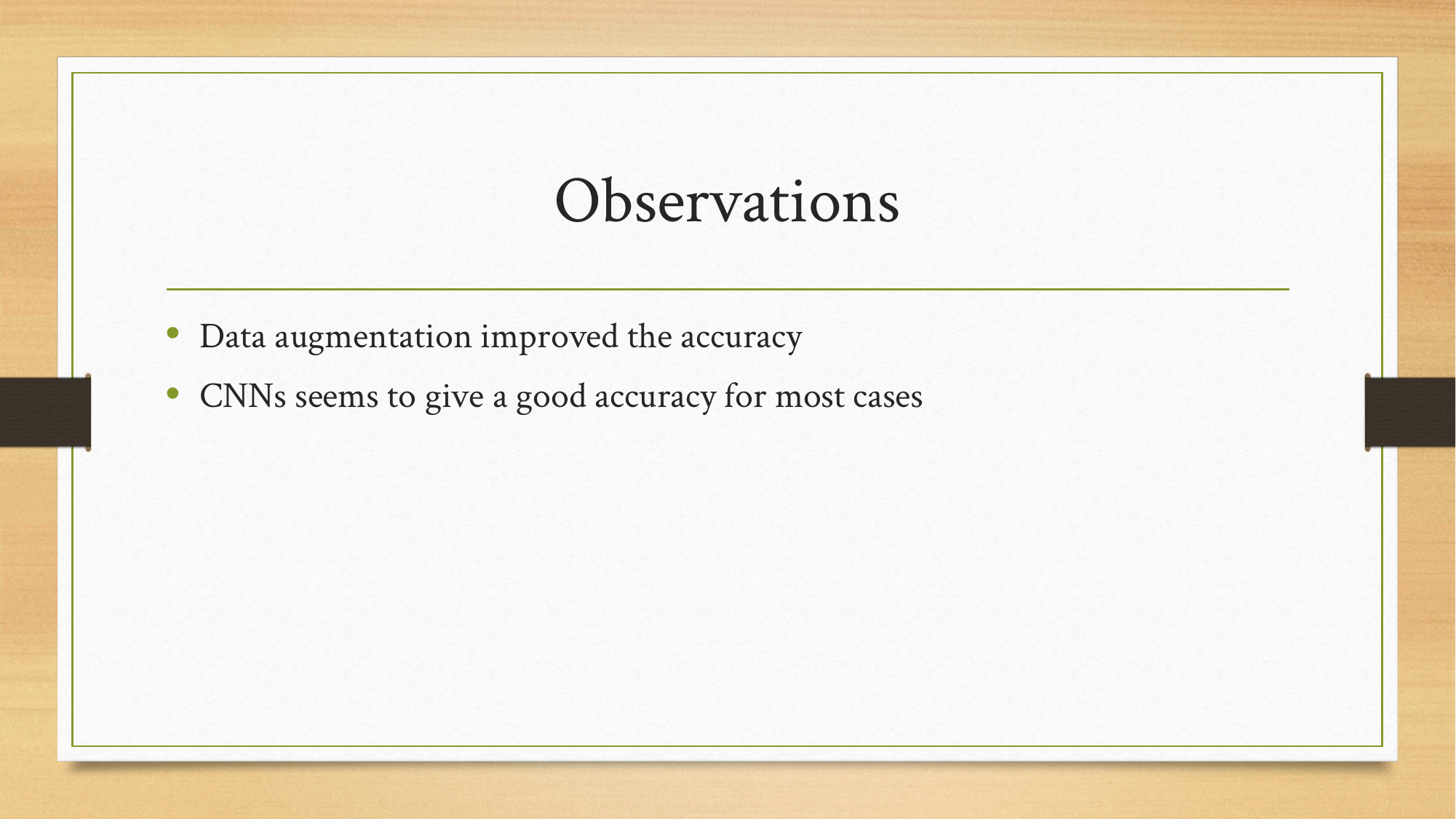

# Observations
Data augmentation improved the accuracy
CNNs seems to give a good accuracy for most cases